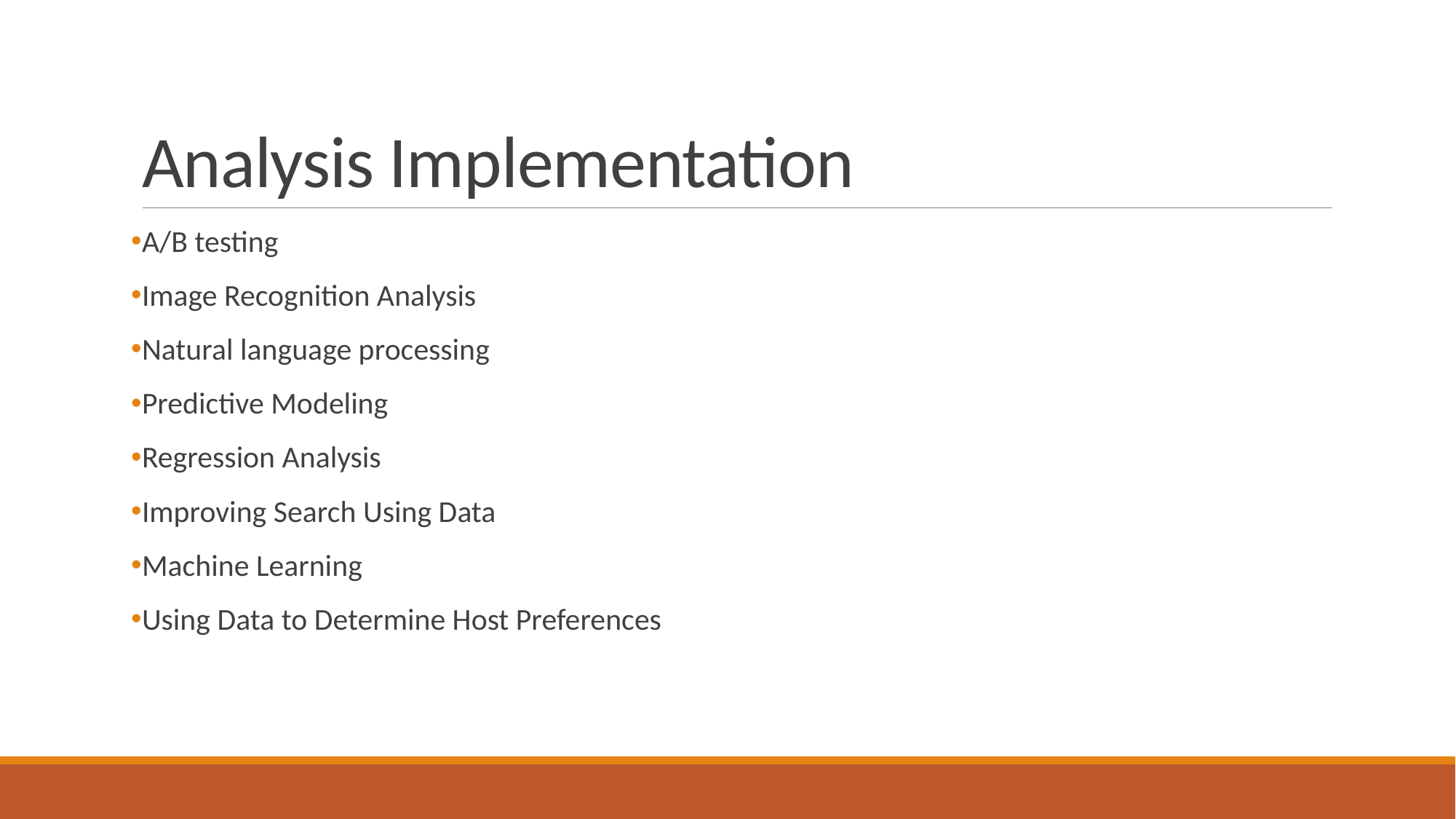

# Analysis Implementation
A/B testing
Image Recognition Analysis
Natural language processing
Predictive Modeling
Regression Analysis
Improving Search Using Data
Machine Learning
Using Data to Determine Host Preferences